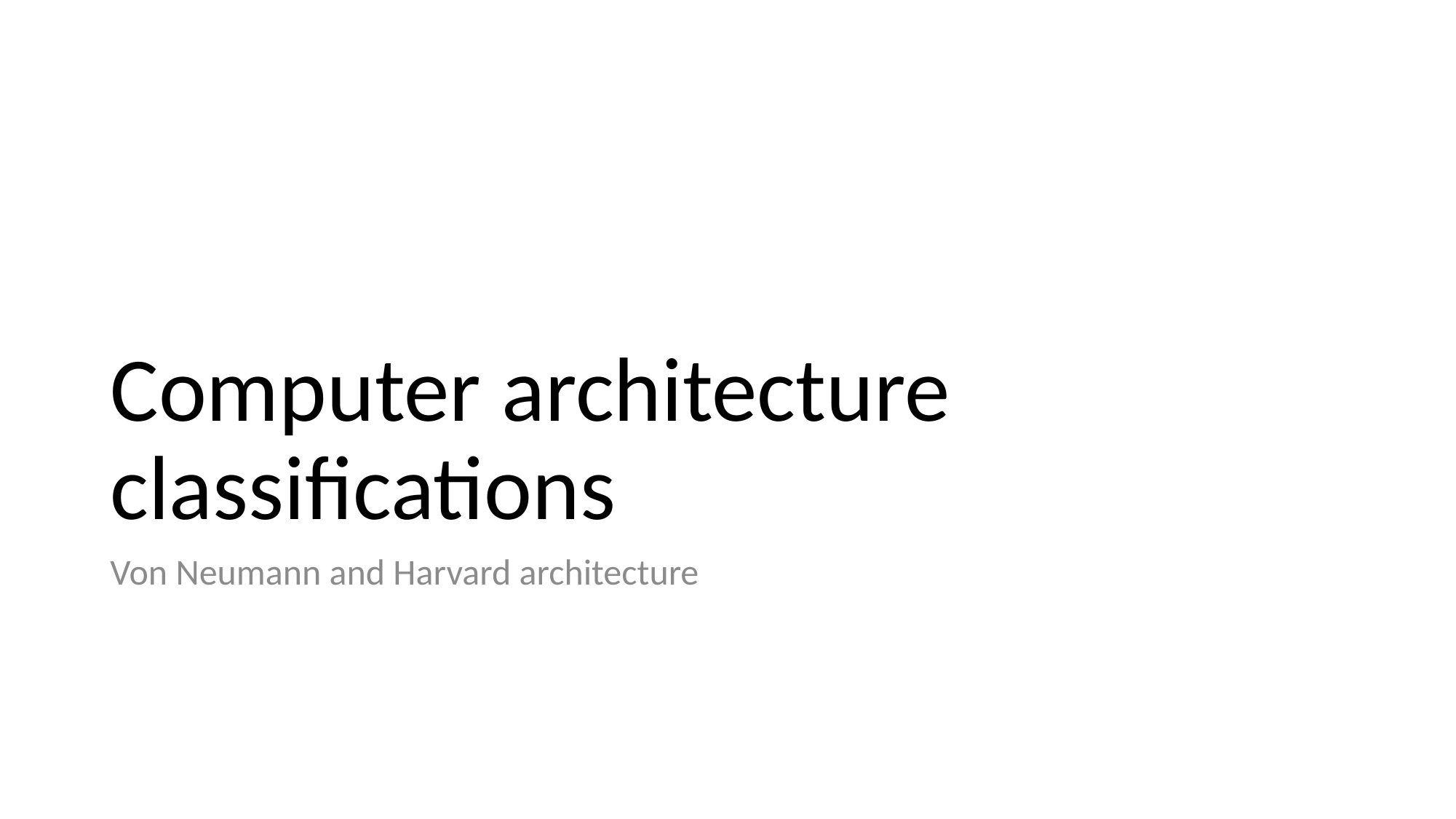

# Computer architecture classifications
Von Neumann and Harvard architecture